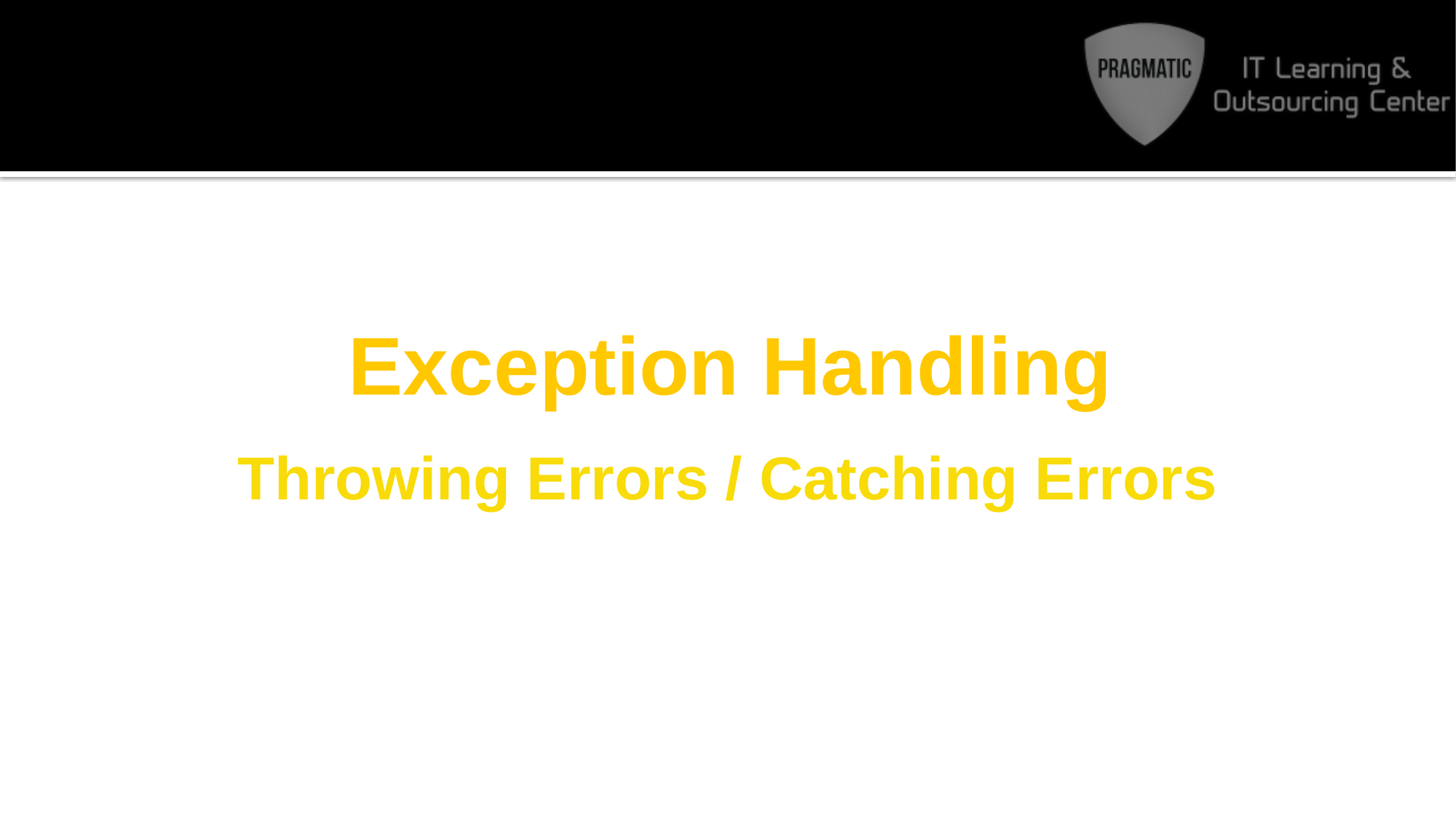

# Exception Handling
Throwing Errors / Catching Errors